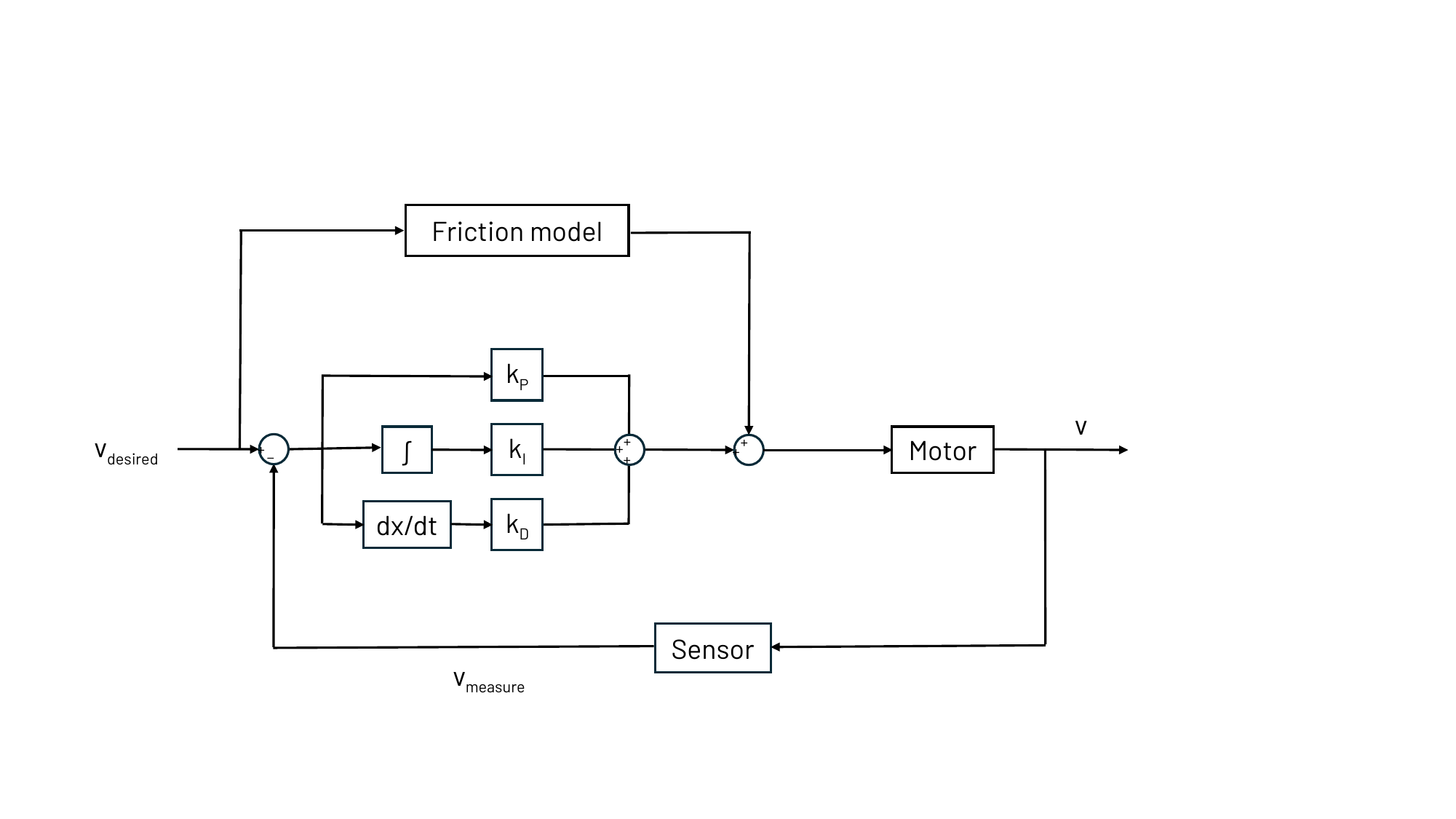

Friction model
kP
v
kI
vdesired
+
Motor
∫
+

+

+

+
_
+
kD
dx/dt
Sensor
vmeasure